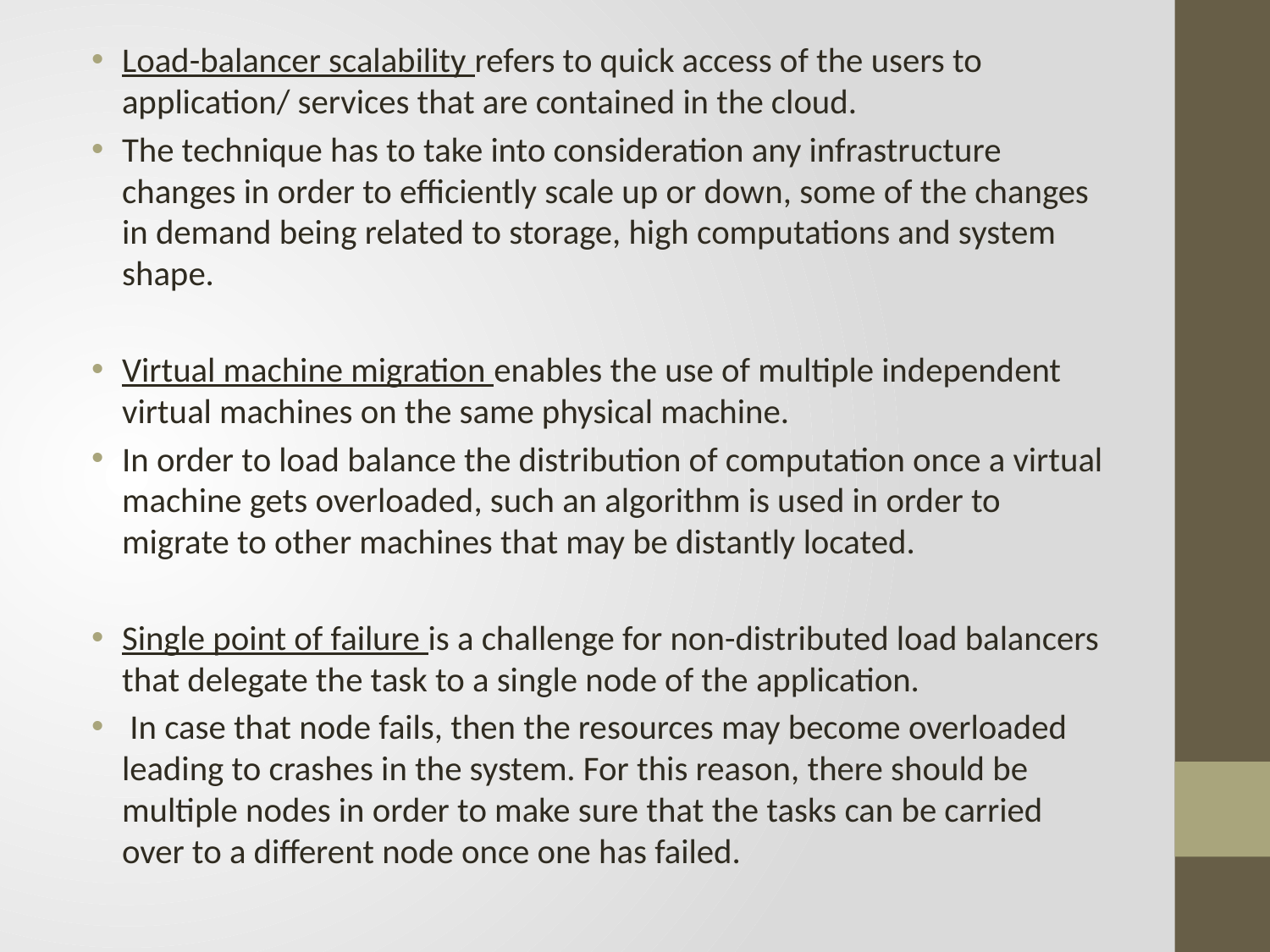

Load-balancer scalability refers to quick access of the users to application/ services that are contained in the cloud.
The technique has to take into consideration any infrastructure changes in order to efficiently scale up or down, some of the changes in demand being related to storage, high computations and system shape.

Virtual machine migration enables the use of multiple independent virtual machines on the same physical machine.
In order to load balance the distribution of computation once a virtual machine gets overloaded, such an algorithm is used in order to migrate to other machines that may be distantly located.

Single point of failure is a challenge for non-distributed load balancers that delegate the task to a single node of the application.
 In case that node fails, then the resources may become overloaded leading to crashes in the system. For this reason, there should be multiple nodes in order to make sure that the tasks can be carried over to a different node once one has failed.